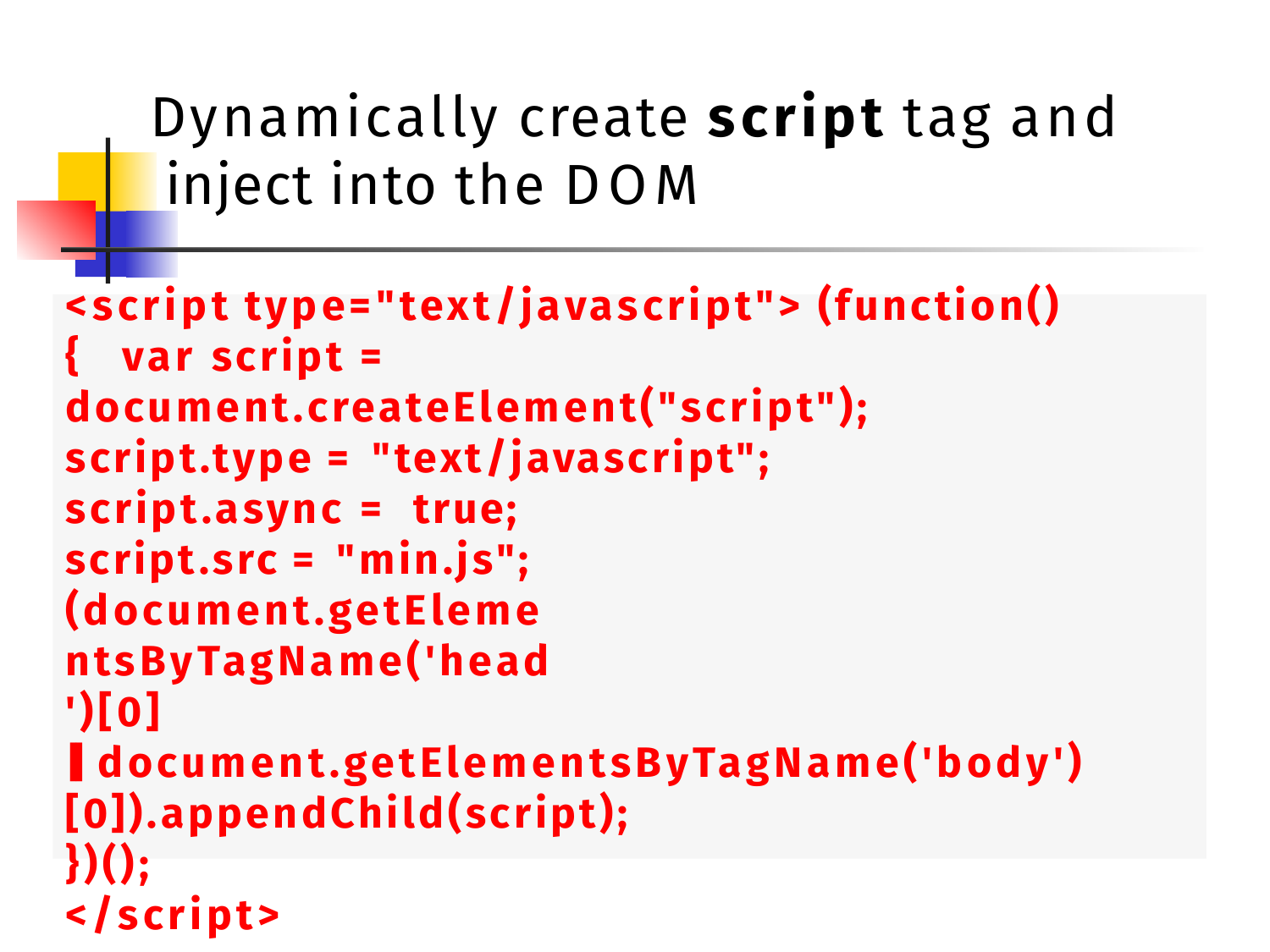

# Dynamically create script tag and  inject into the DOM
<script type="text/javascript"> (function() {  var script =  document.createElement("script");  script.type = "text/javascript";
script.async = true;  script.src = "min.js";
(document.getElementsByTagName('head')[0]
|| document.getElementsByTagName('body')  [0]).appendChild(script);
})();
</script>